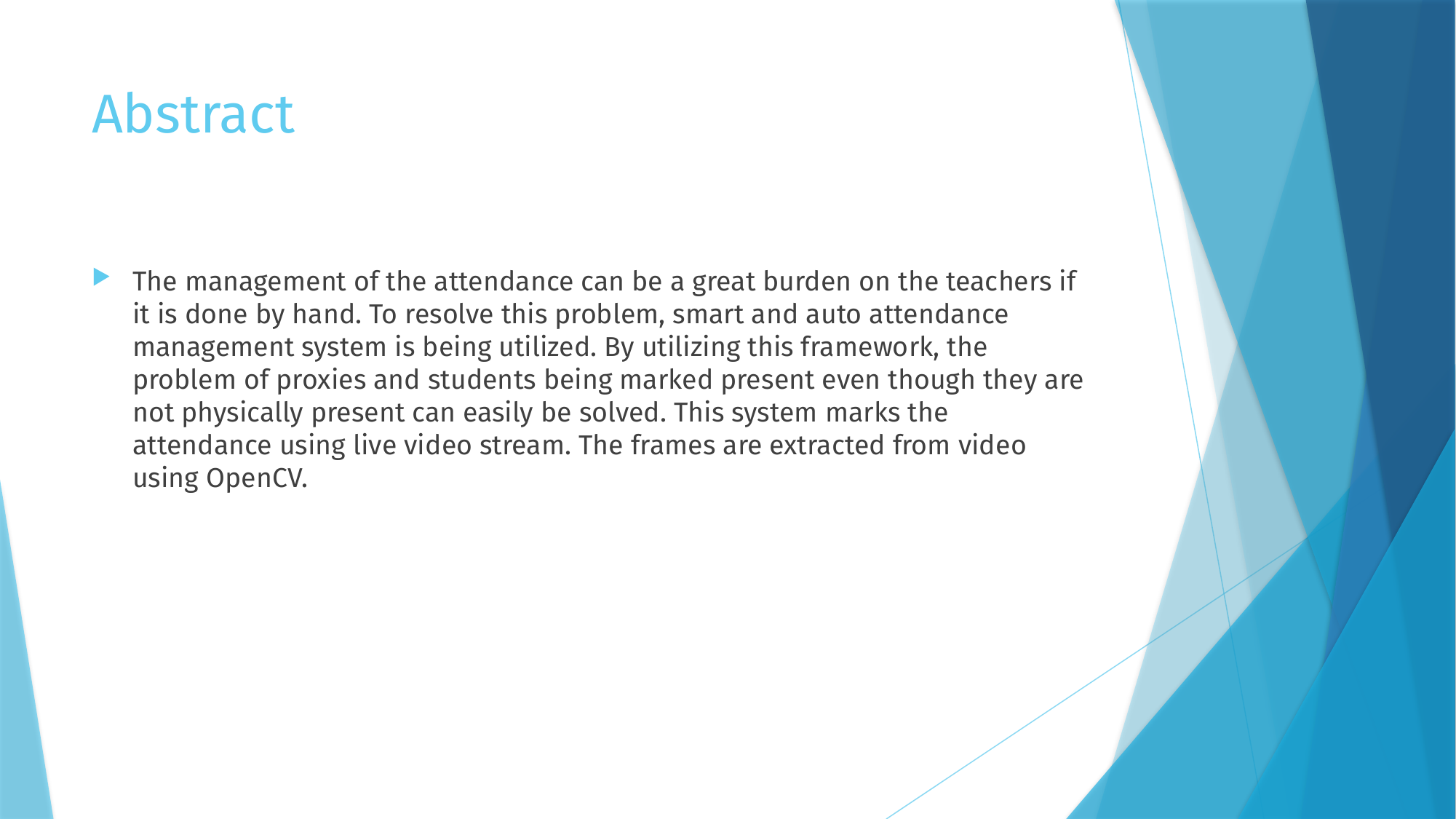

# Abstract
The management of the attendance can be a great burden on the teachers if it is done by hand. To resolve this problem, smart and auto attendance management system is being utilized. By utilizing this framework, the problem of proxies and students being marked present even though they are not physically present can easily be solved. This system marks the attendance using live video stream. The frames are extracted from video using OpenCV.